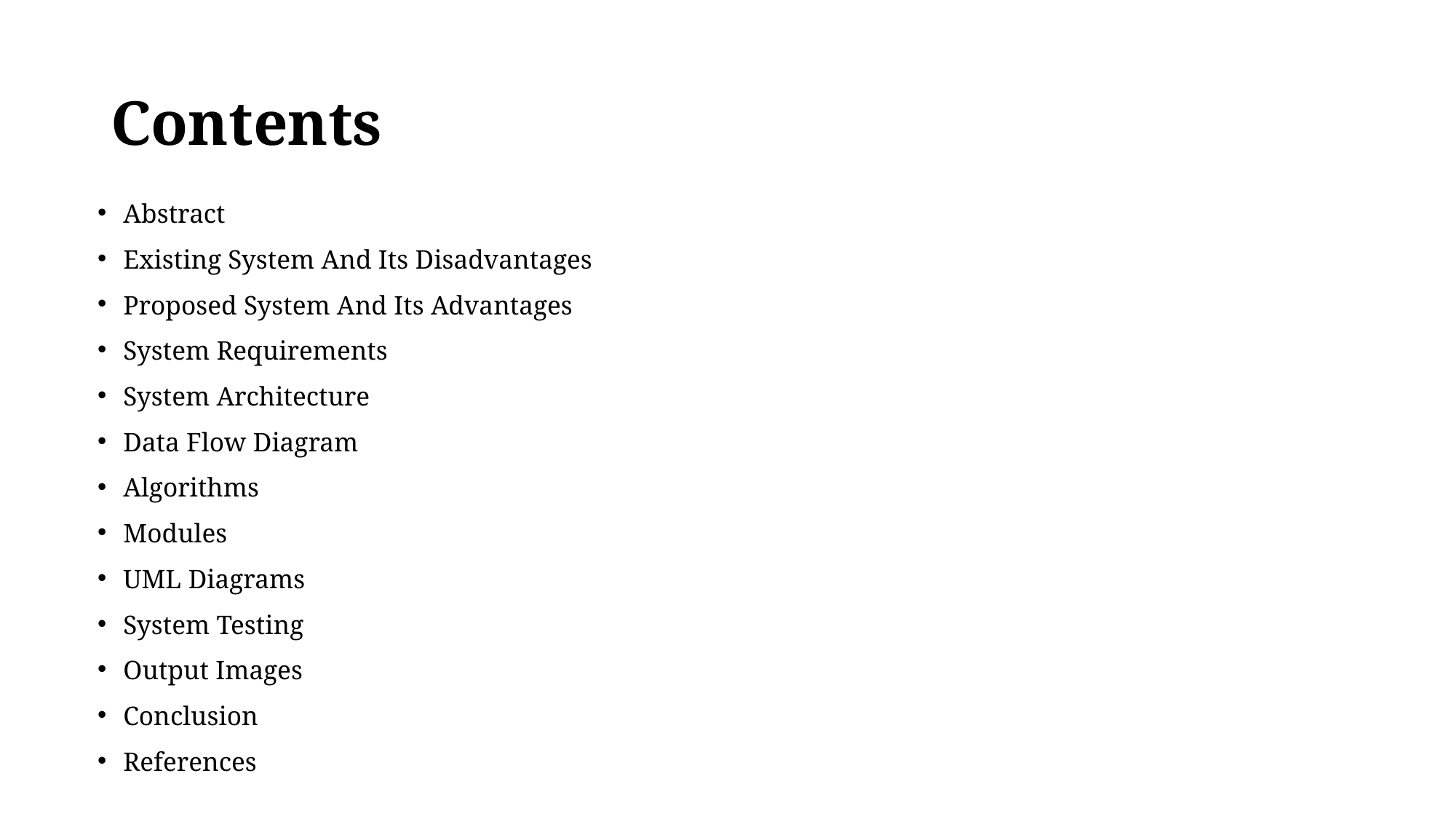

# Contents
Abstract
Existing System And Its Disadvantages
Proposed System And Its Advantages
System Requirements
System Architecture
Data Flow Diagram
Algorithms
Modules
UML Diagrams
System Testing
Output Images
Conclusion
References